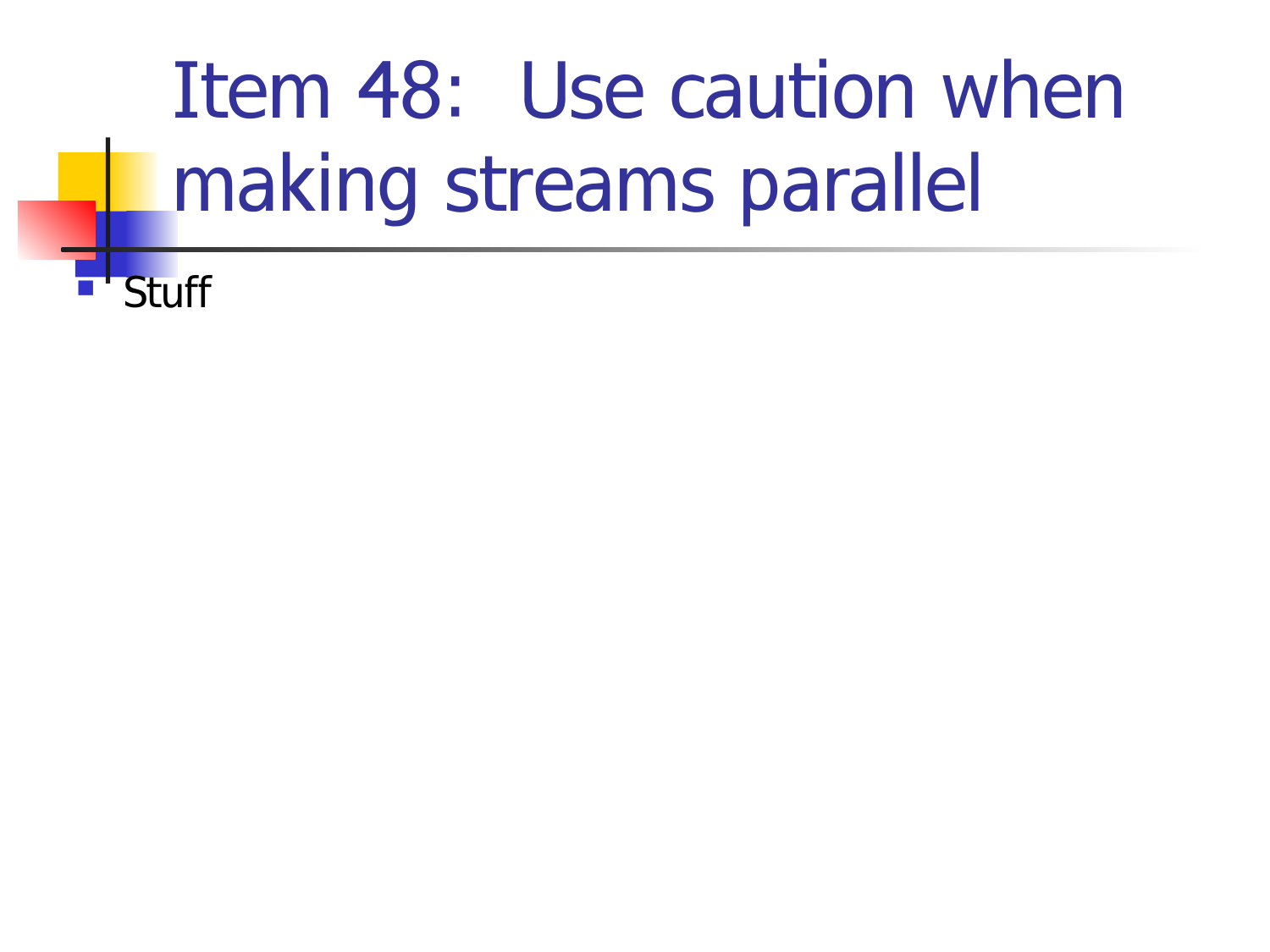

# Item 48:  Use caution when making streams parallel
Stuff